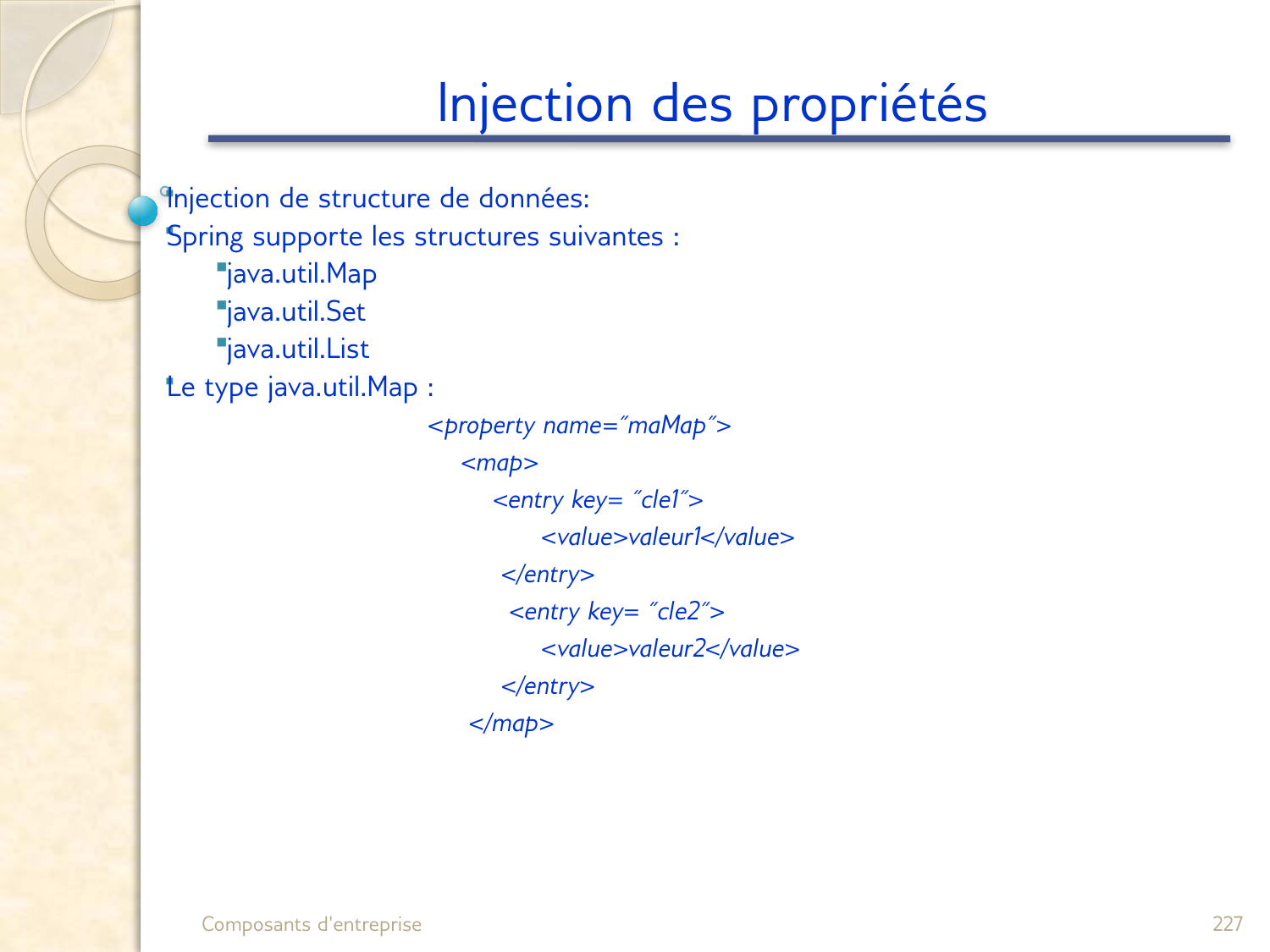

# Injection des propriétés

Injection de structure de données:
Spring supporte les structures suivantes :
 java.util.Map
 java.util.Set
 java.util.List
Le type java.util.Map :
<property name=˝maMap˝>
    <map>
        <entry key= ˝cle1˝>
              <value>valeur1</value>
         </entry>
          <entry key= ˝cle2˝>
              <value>valeur2</value>
         </entry>
     </map>

Composants d'entreprise
227